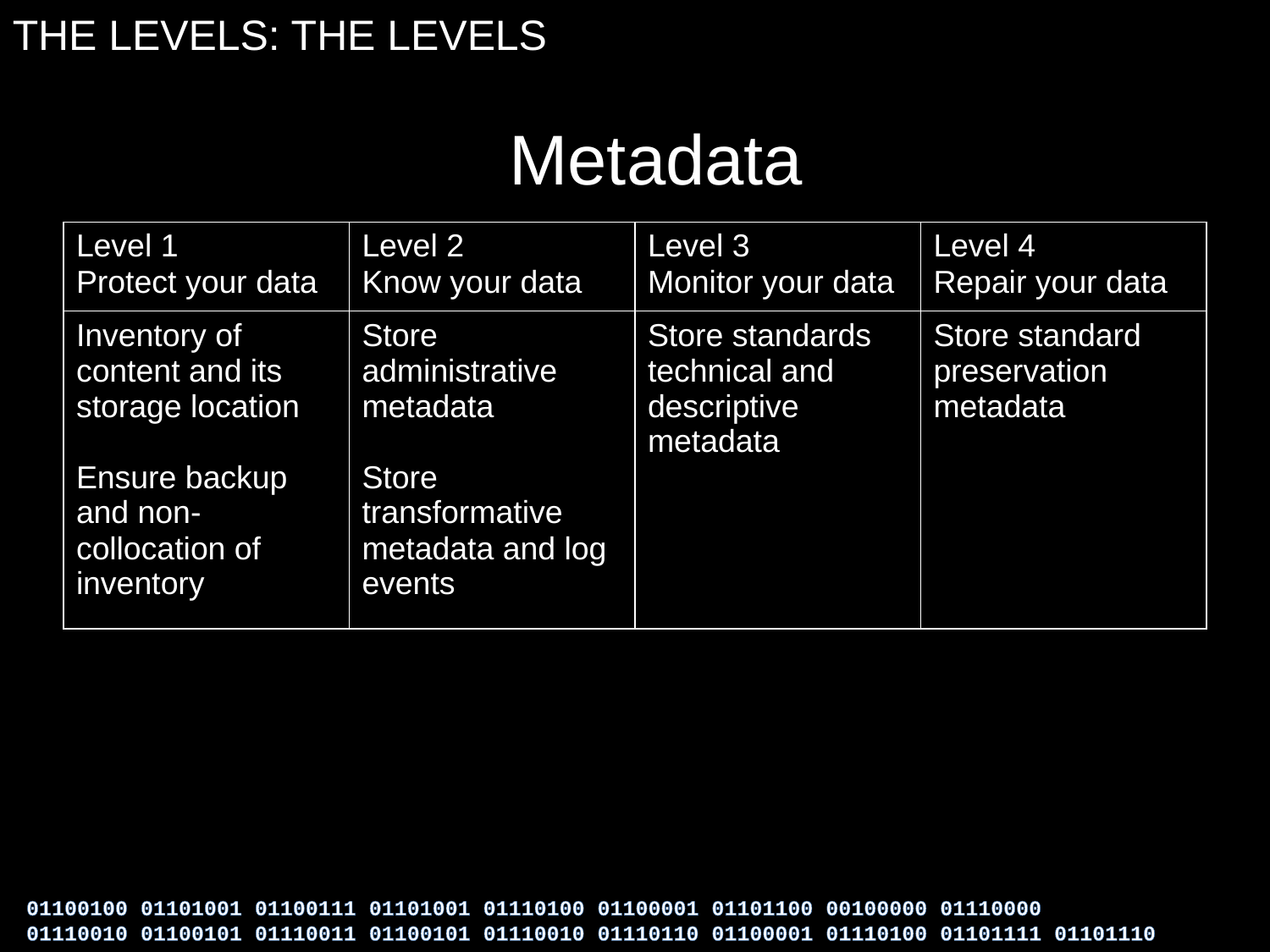

THE LEVELS: THE LEVELS
# Storage and Geographic Location
Metadata
| Level 1 Protect your data | Level 2 Know your data | Level 3 Monitor your data | Level 4 Repair your data |
| --- | --- | --- | --- |
| Inventory of content and its storage location Ensure backup and non-collocation of inventory | Store administrative metadata Store transformative metadata and log events | Store standards technical and descriptive metadata | Store standard preservation metadata |
01100100 01101001 01100111 01101001 01110100 01100001 01101100 00100000 01110000
01110010 01100101 01110011 01100101 01110010 01110110 01100001 01110100 01101111 01101110